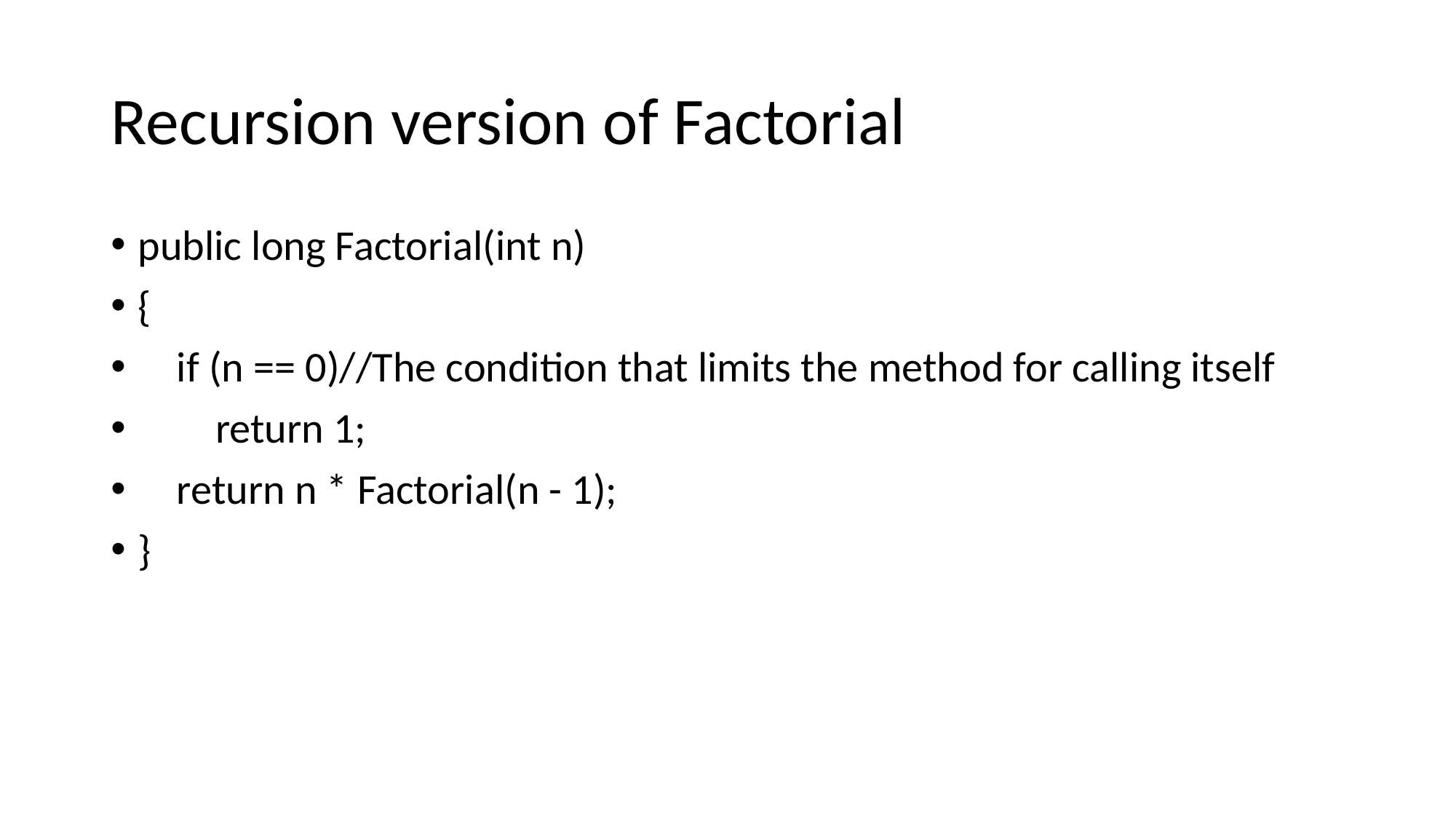

# Recursion version of Factorial
public long Factorial(int n)
{
    if (n == 0)//The condition that limits the method for calling itself
        return 1;
    return n * Factorial(n - 1);
}